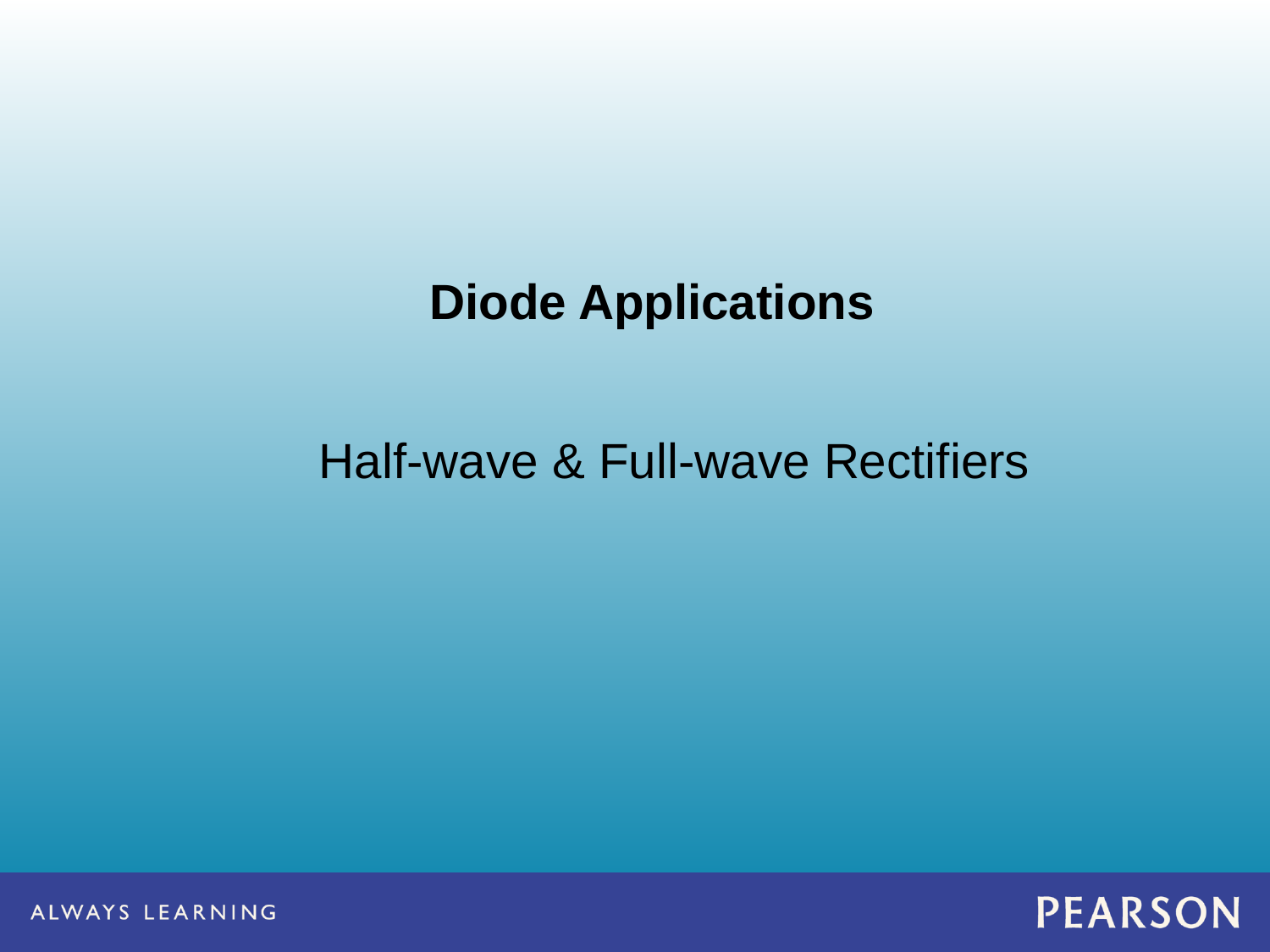

# Diode Applications
Half-wave & Full-wave Rectifiers